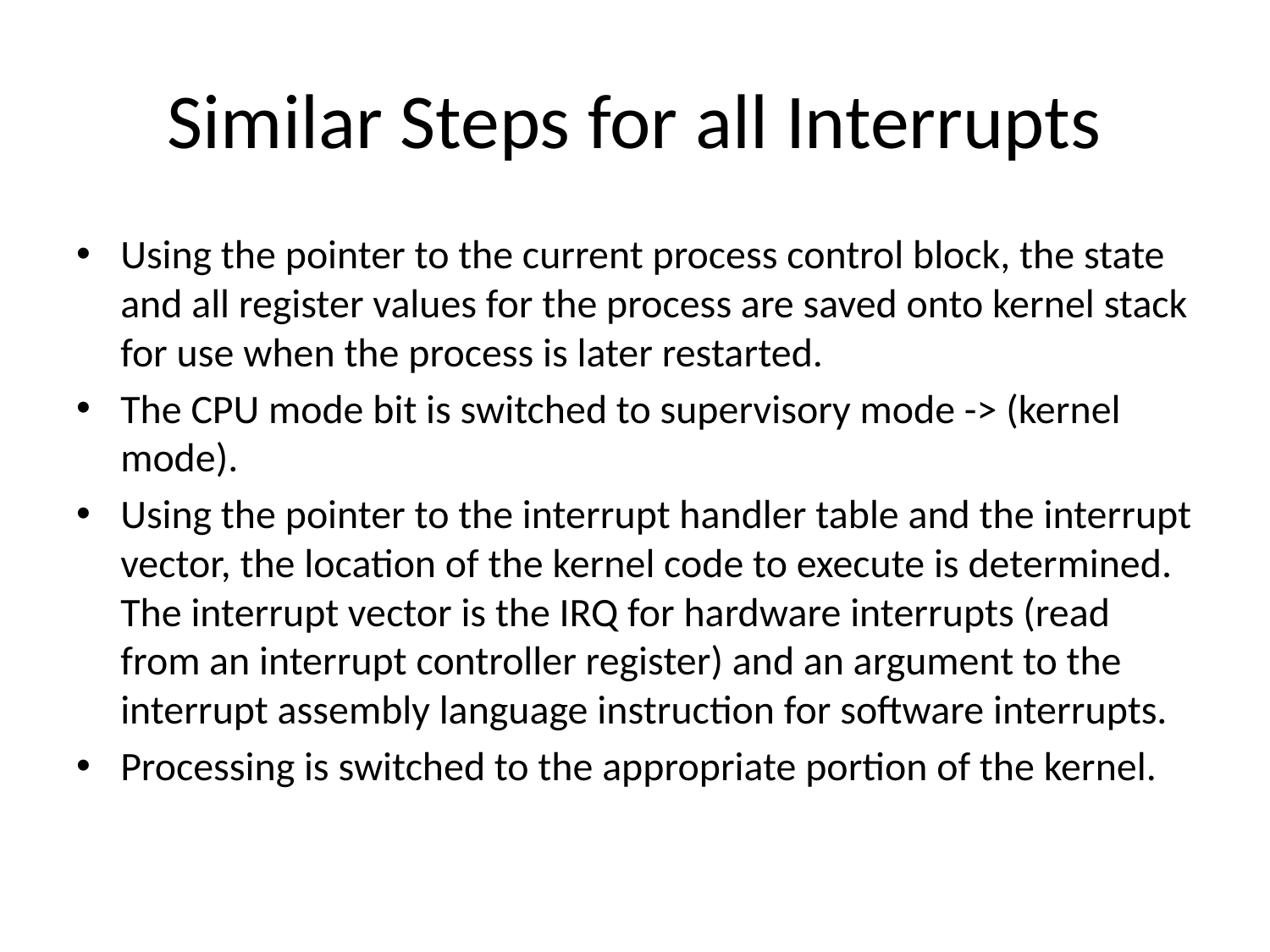

# Similar Steps for all Interrupts
Using the pointer to the current process control block, the state and all register values for the process are saved onto kernel stack for use when the process is later restarted.
The CPU mode bit is switched to supervisory mode -> (kernel mode).
Using the pointer to the interrupt handler table and the interrupt vector, the location of the kernel code to execute is determined. The interrupt vector is the IRQ for hardware interrupts (read from an interrupt controller register) and an argument to the interrupt assembly language instruction for software interrupts.
Processing is switched to the appropriate portion of the kernel.